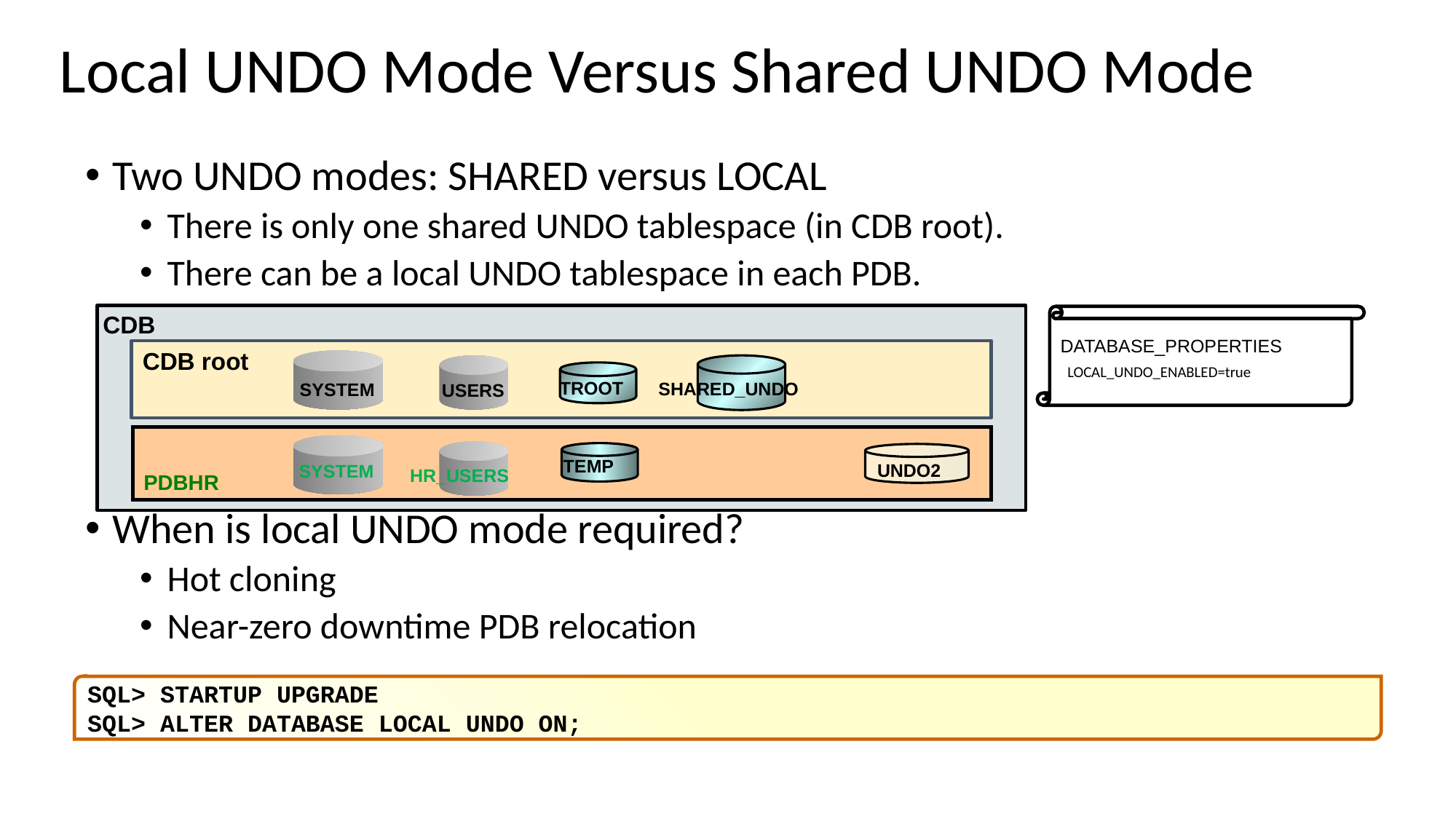

# Local UNDO Mode Versus Shared UNDO Mode
Two UNDO modes: SHARED versus LOCAL
There is only one shared UNDO tablespace (in CDB root).
There can be a local UNDO tablespace in each PDB.

When is local UNDO mode required?
Hot cloning
Near-zero downtime PDB relocation

DATABASE_PROPERTIES
  LOCAL_UNDO_ENABLED=true
CDB
CDB root

TROOT
SHARED_UNDO
SYSTEM
USERS

PDBHR

TEMP
UNDO2
SYSTEM
HR_USERS
SQL> STARTUP UPGRADE
SQL> ALTER DATABASE LOCAL UNDO ON;